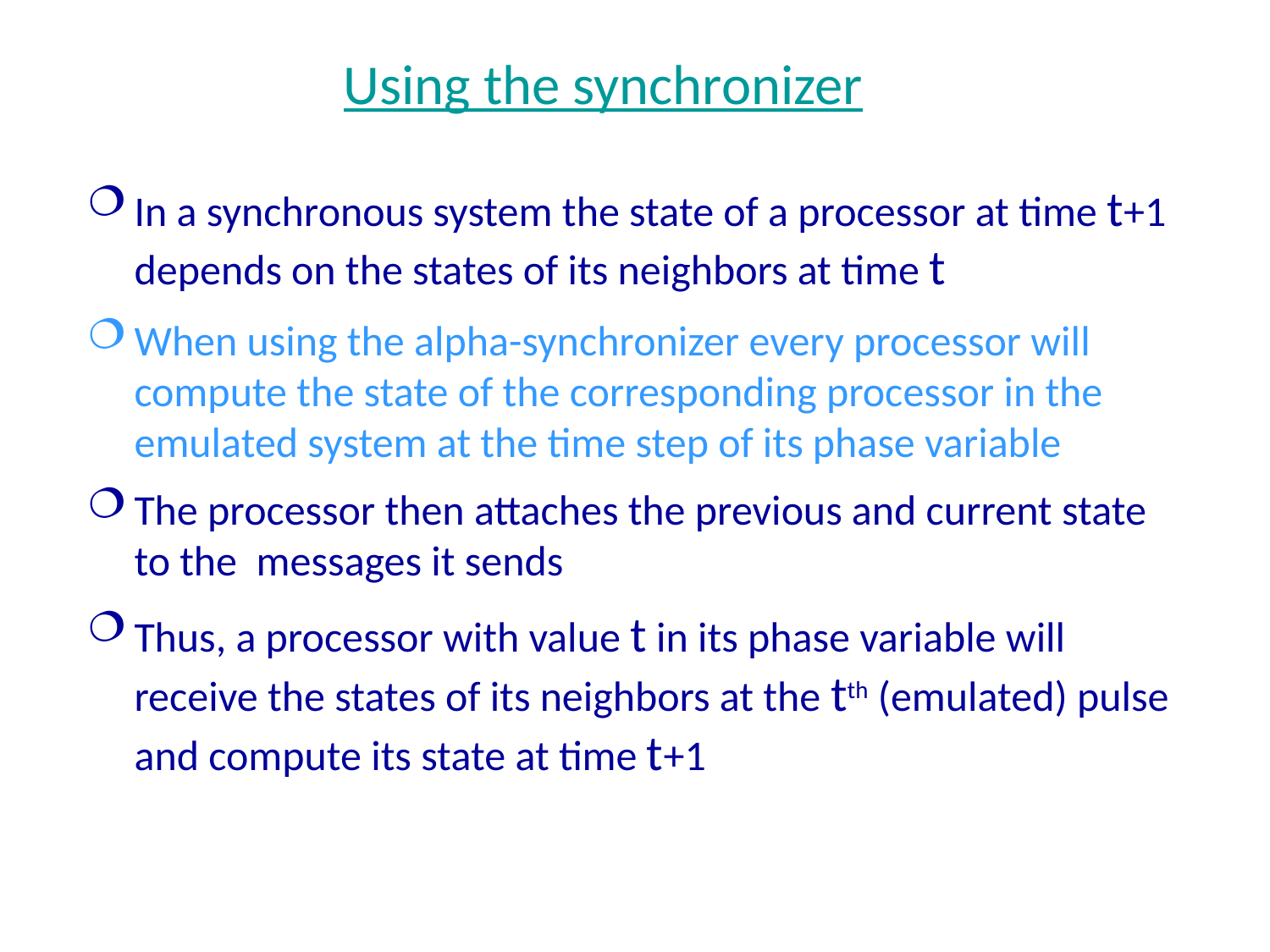

Using the synchronizer

In a synchronous system the state of a processor at time t+1 depends on the states of its neighbors at time t
When using the alpha-synchronizer every processor will compute the state of the corresponding processor in the emulated system at the time step of its phase variable
The processor then attaches the previous and current state to the  messages it sends
Thus, a processor with value t in its phase variable will receive the states of its neighbors at the tth (emulated) pulse and compute its state at time t+1